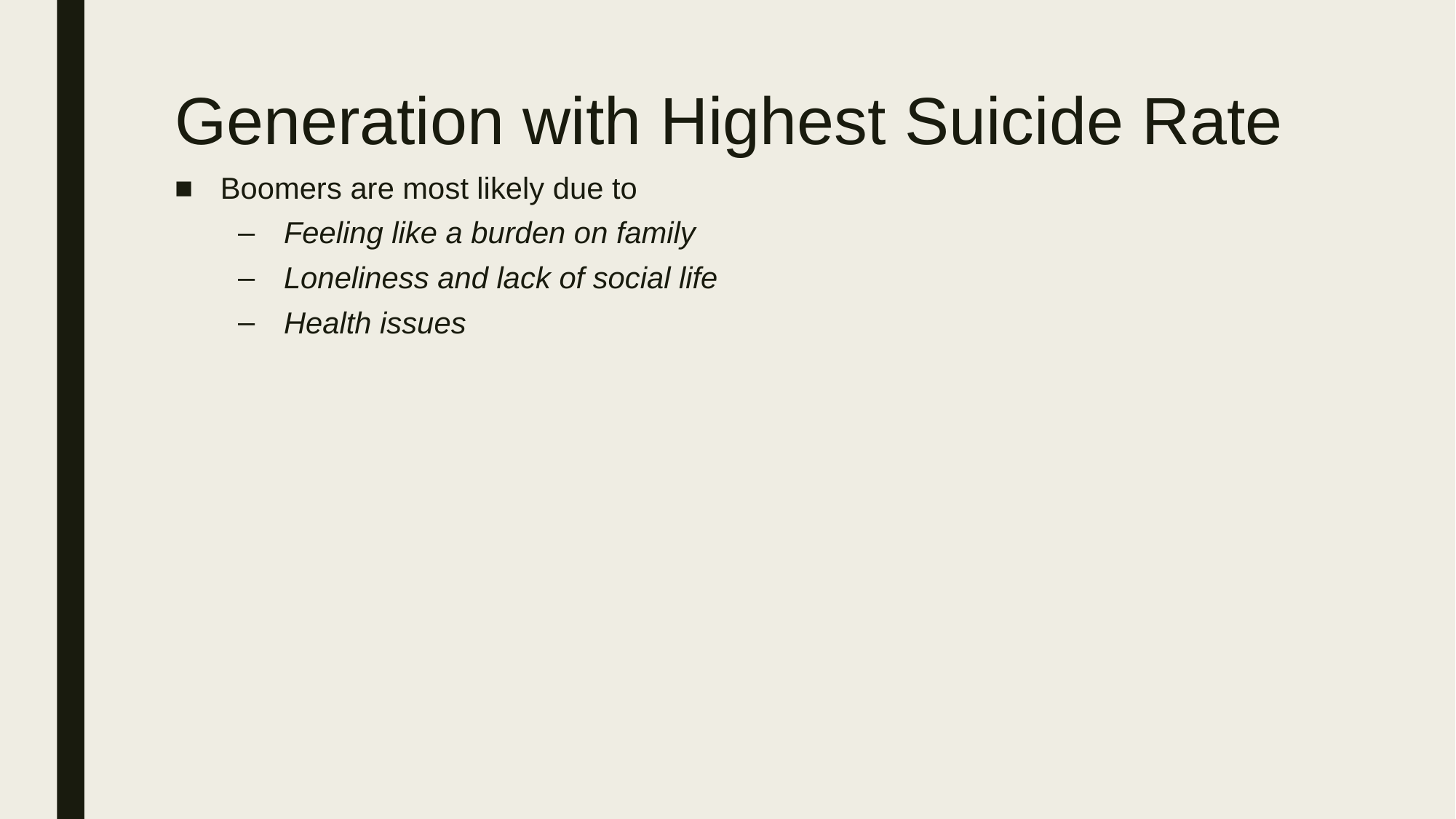

# Generation with Highest Suicide Rate
Boomers are most likely due to
Feeling like a burden on family
Loneliness and lack of social life
Health issues